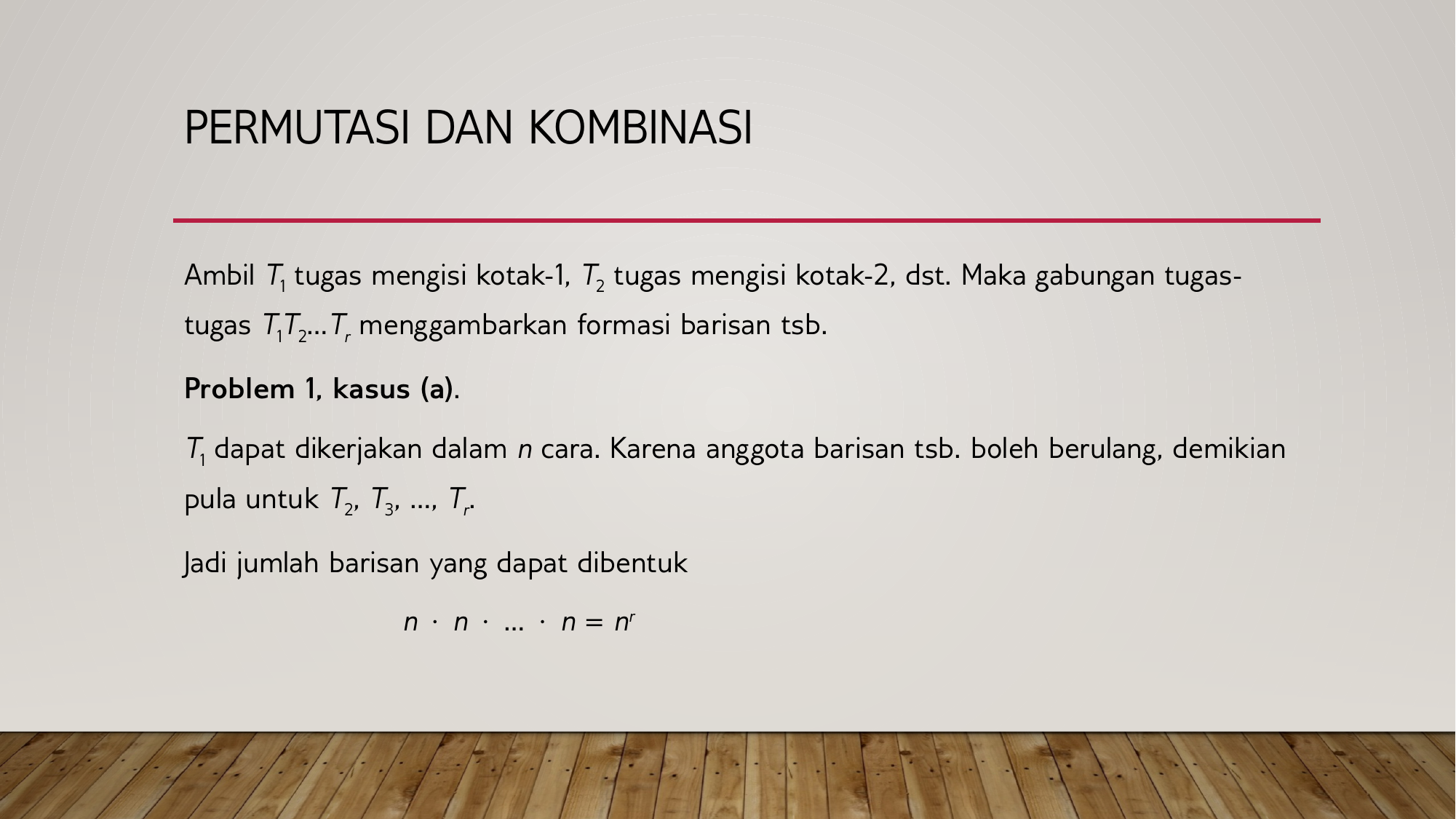

# PERMUTASI DAN KOMBINASI
Ambil T1 tugas mengisi kotak-1, T2 tugas mengisi kotak-2, dst. Maka gabungan tugas-tugas T1T2…Tr menggambarkan formasi barisan tsb.
Problem 1, kasus (a).
T1 dapat dikerjakan dalam n cara. Karena anggota barisan tsb. boleh berulang, demikian pula untuk T2, T3, …, Tr.
Jadi jumlah barisan yang dapat dibentuk
		n ⋅ n ⋅ … ⋅ n = nr